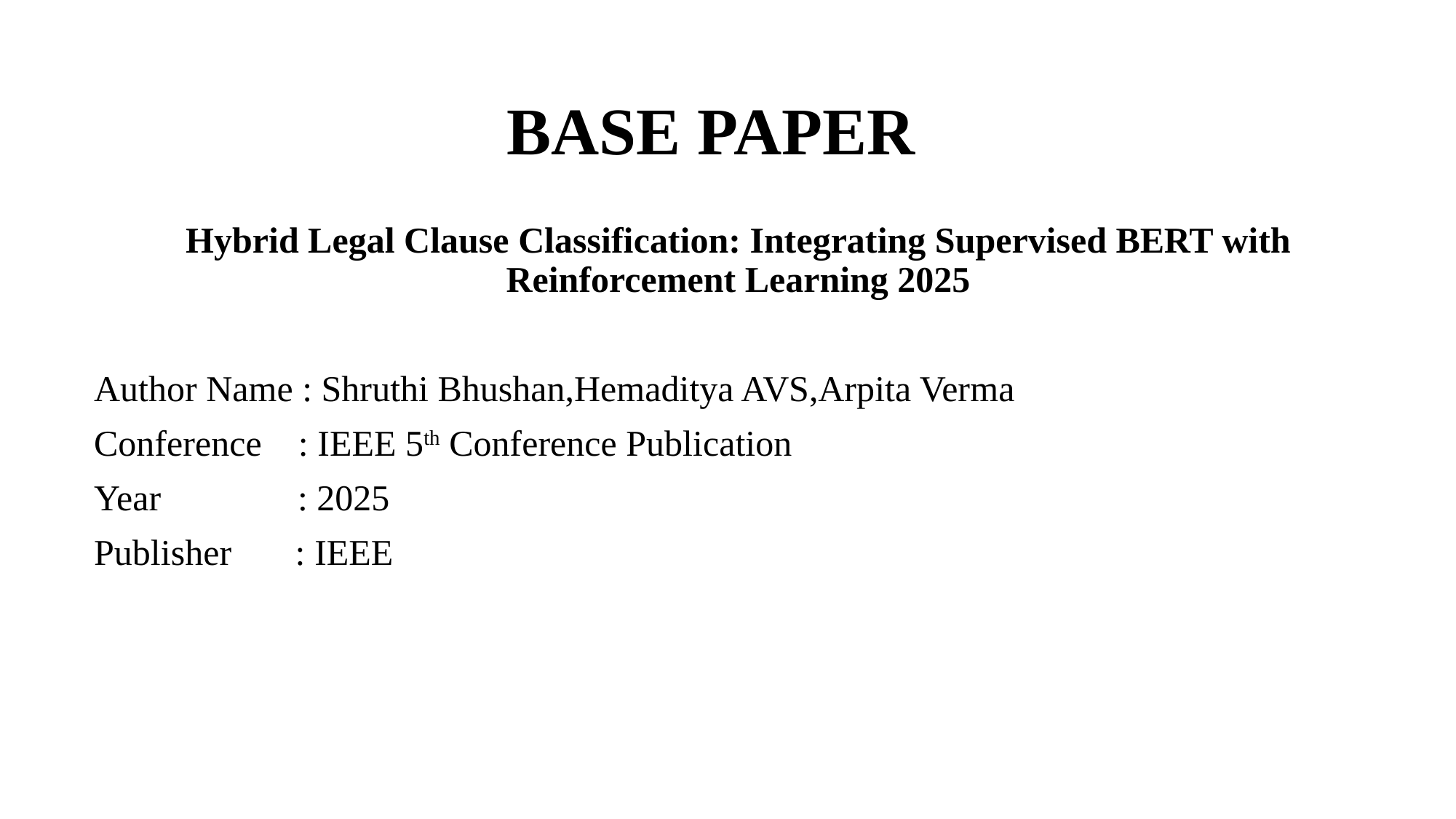

# BASE PAPER
Hybrid Legal Clause Classification: Integrating Supervised BERT with Reinforcement Learning 2025

Author Name : Shruthi Bhushan,Hemaditya AVS,Arpita Verma
Conference    : IEEE 5th Conference Publication
Year               : 2025
Publisher       : IEEE